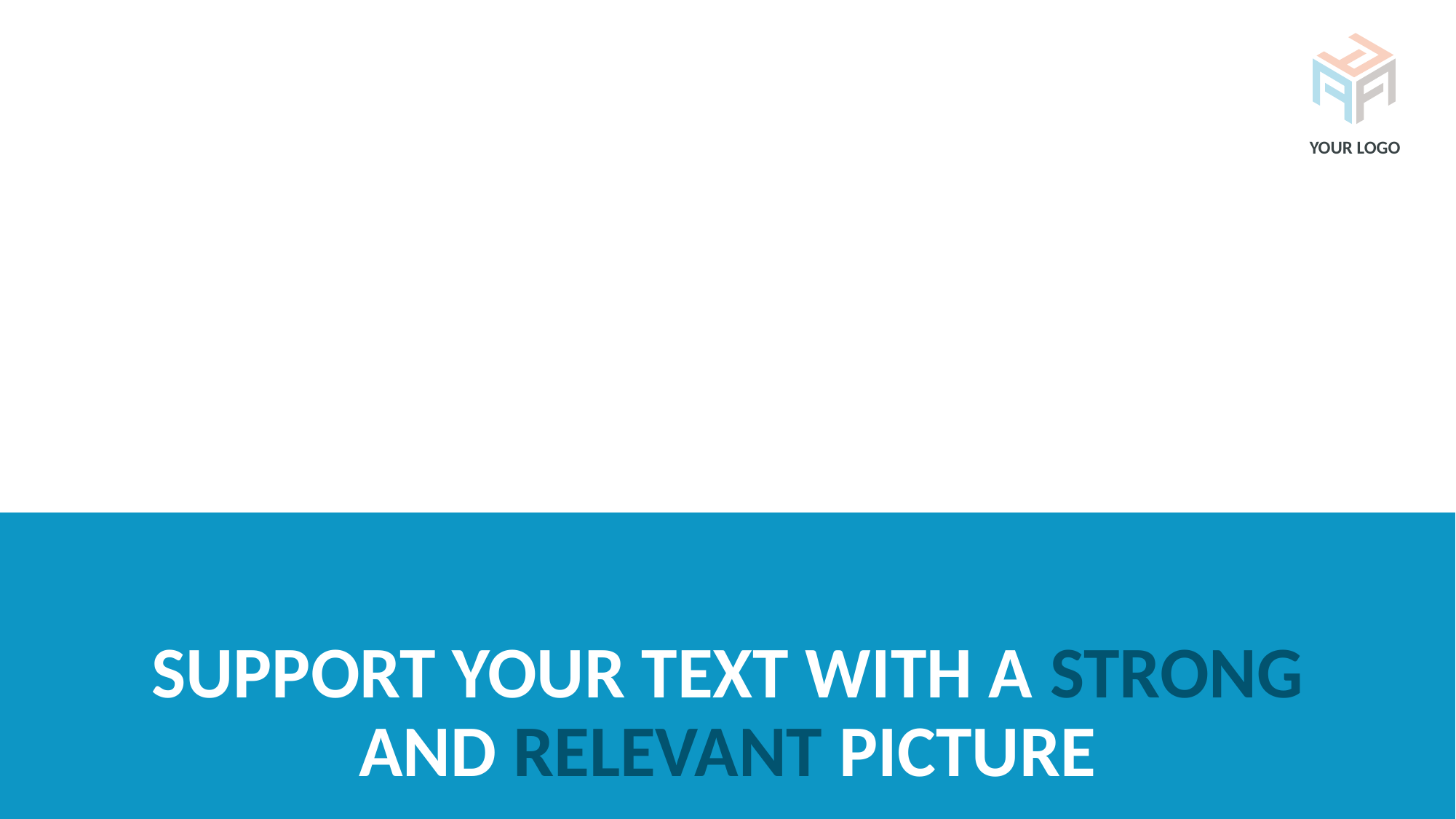

YOUR LOGO
# Support your text with a strong and relevant picture